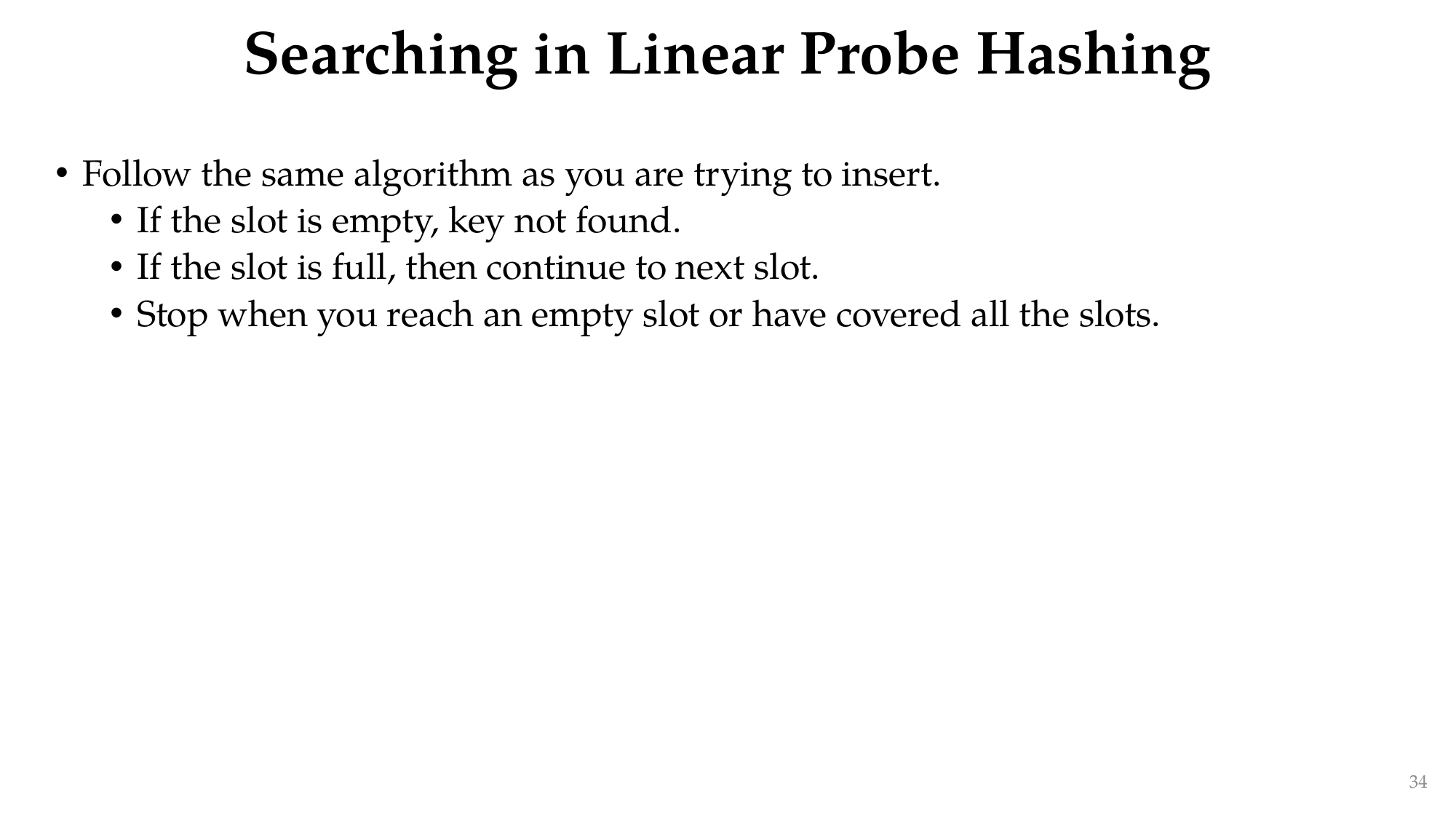

# Searching in Linear Probe Hashing
Follow the same algorithm as you are trying to insert.
If the slot is empty, key not found.
If the slot is full, then continue to next slot.
Stop when you reach an empty slot or have covered all the slots.
34